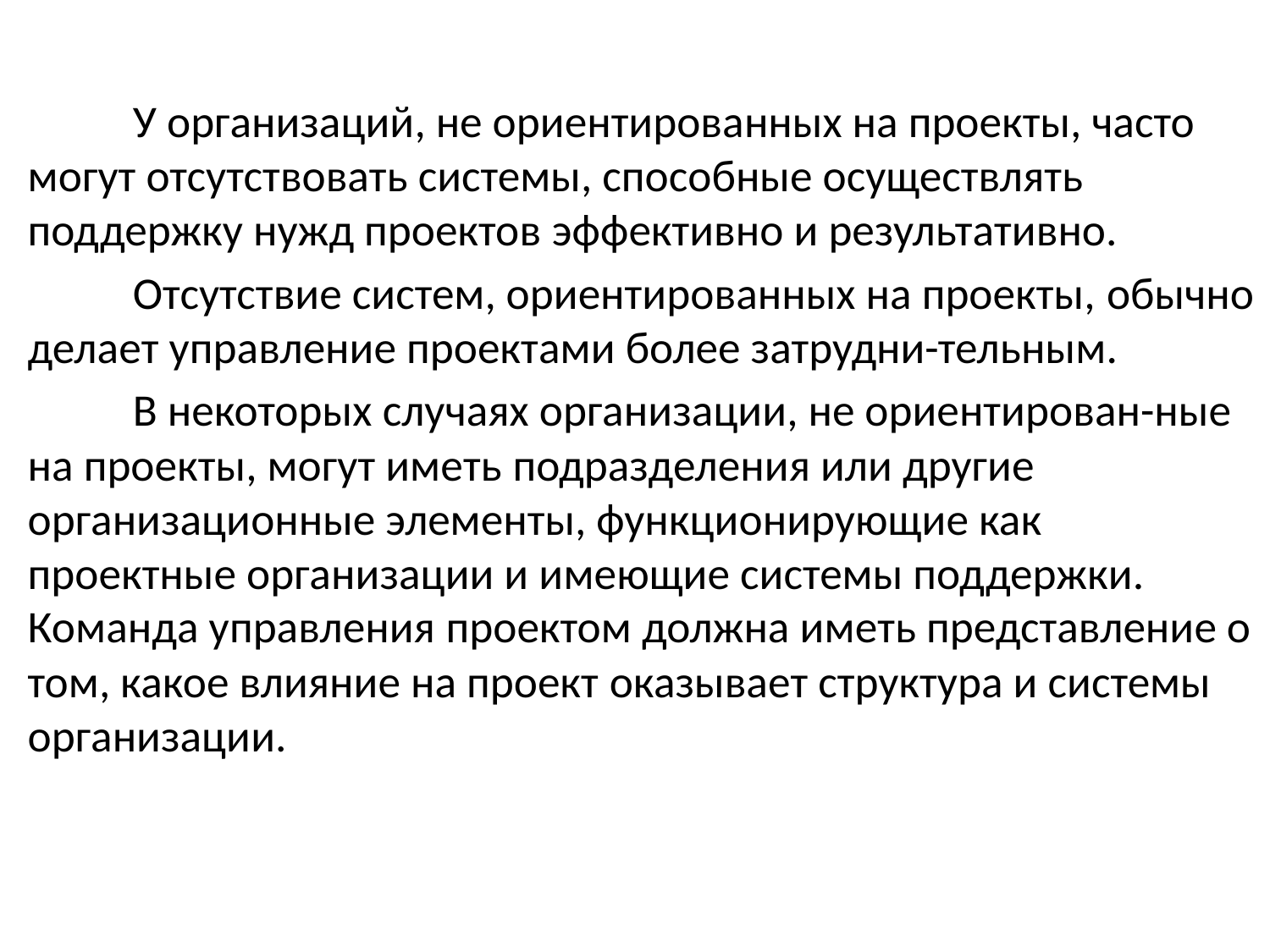

У организаций, не ориентированных на проекты, часто могут отсутствовать системы, способные осуществлять поддержку нужд проектов эффективно и результативно.
Отсутствие систем, ориентированных на проекты, обычно делает управление проектами более затрудни-тельным.
В некоторых случаях организации, не ориентирован-ные на проекты, могут иметь подразделения или другие организационные элементы, функционирующие как проектные организации и имеющие системы поддержки. Команда управления проектом должна иметь представление о том, какое влияние на проект оказывает структура и системы организации.